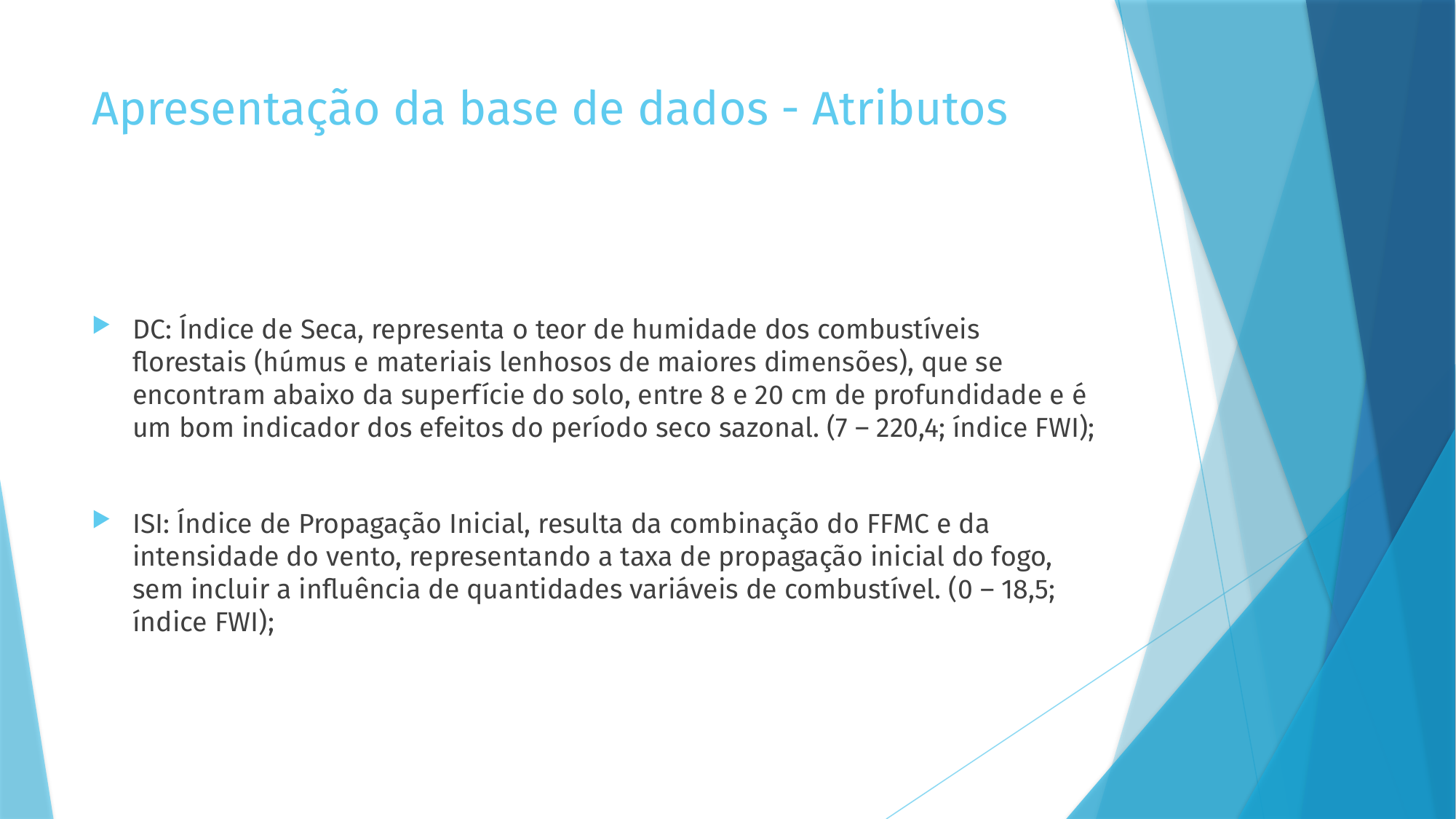

# Apresentação da base de dados - Atributos

DC: Índice de Seca, representa o teor de humidade dos combustíveis florestais (húmus e materiais lenhosos de maiores dimensões), que se encontram abaixo da superfície do solo, entre 8 e 20 cm de profundidade e é um bom indicador dos efeitos do período seco sazonal. (7 – 220,4; índice FWI);

ISI: Índice de Propagação Inicial, resulta da combinação do FFMC e da intensidade do vento, representando a taxa de propagação inicial do fogo, sem incluir a influência de quantidades variáveis de combustível. (0 – 18,5; índice FWI);